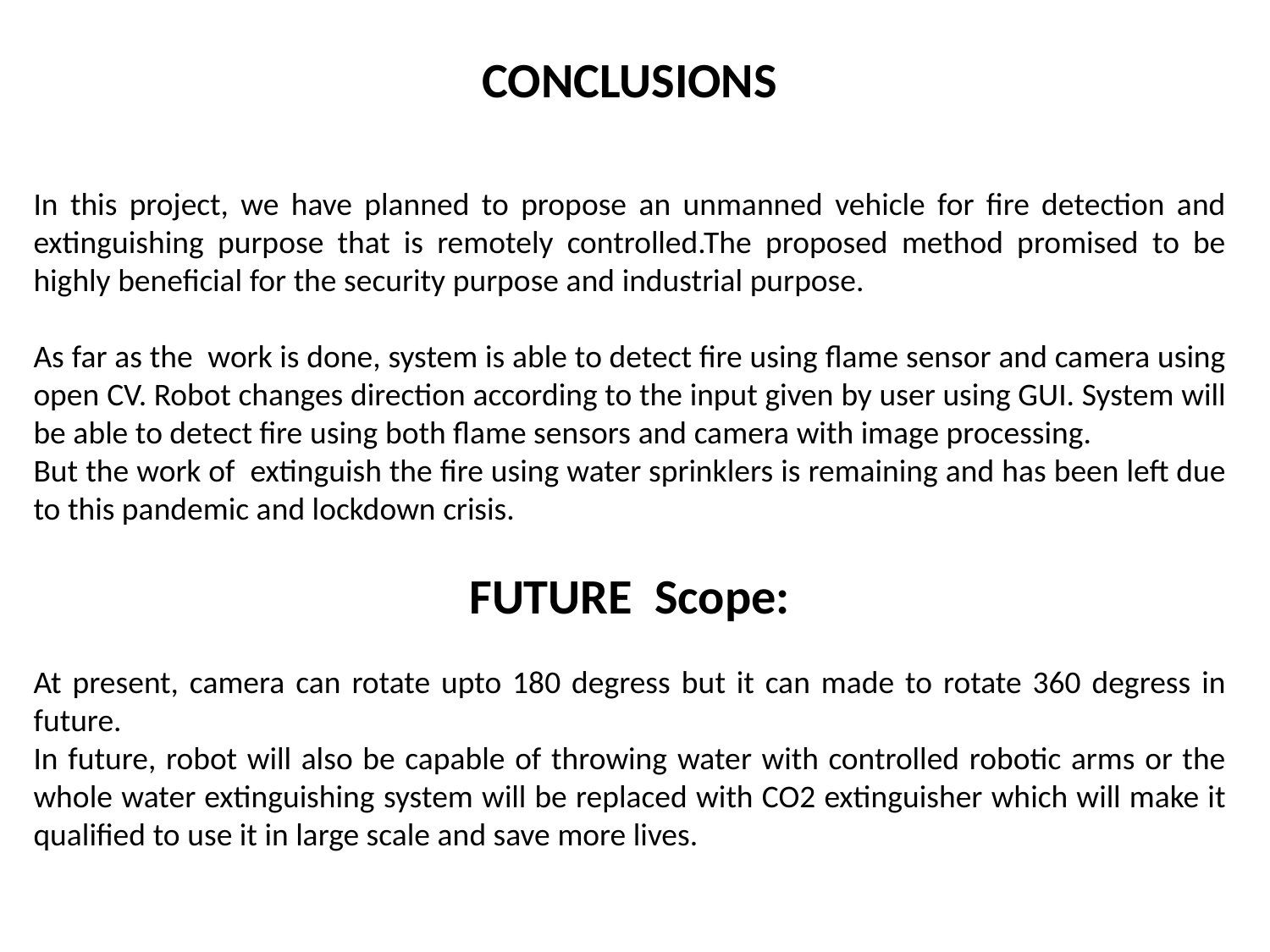

CONCLUSIONS

In this project, we have planned to propose an unmanned vehicle for fire detection and extinguishing purpose that is remotely controlled.The proposed method promised to be highly beneficial for the security purpose and industrial purpose.

As far as the  work is done, system is able to detect fire using flame sensor and camera using open CV. Robot changes direction according to the input given by user using GUI. System will be able to detect fire using both flame sensors and camera with image processing.
But the work of  extinguish the fire using water sprinklers is remaining and has been left due to this pandemic and lockdown crisis.

FUTURE  Scope:

At present, camera can rotate upto 180 degress but it can made to rotate 360 degress in future.
In future, robot will also be capable of throwing water with controlled robotic arms or the whole water extinguishing system will be replaced with CO2 extinguisher which will make it qualified to use it in large scale and save more lives.